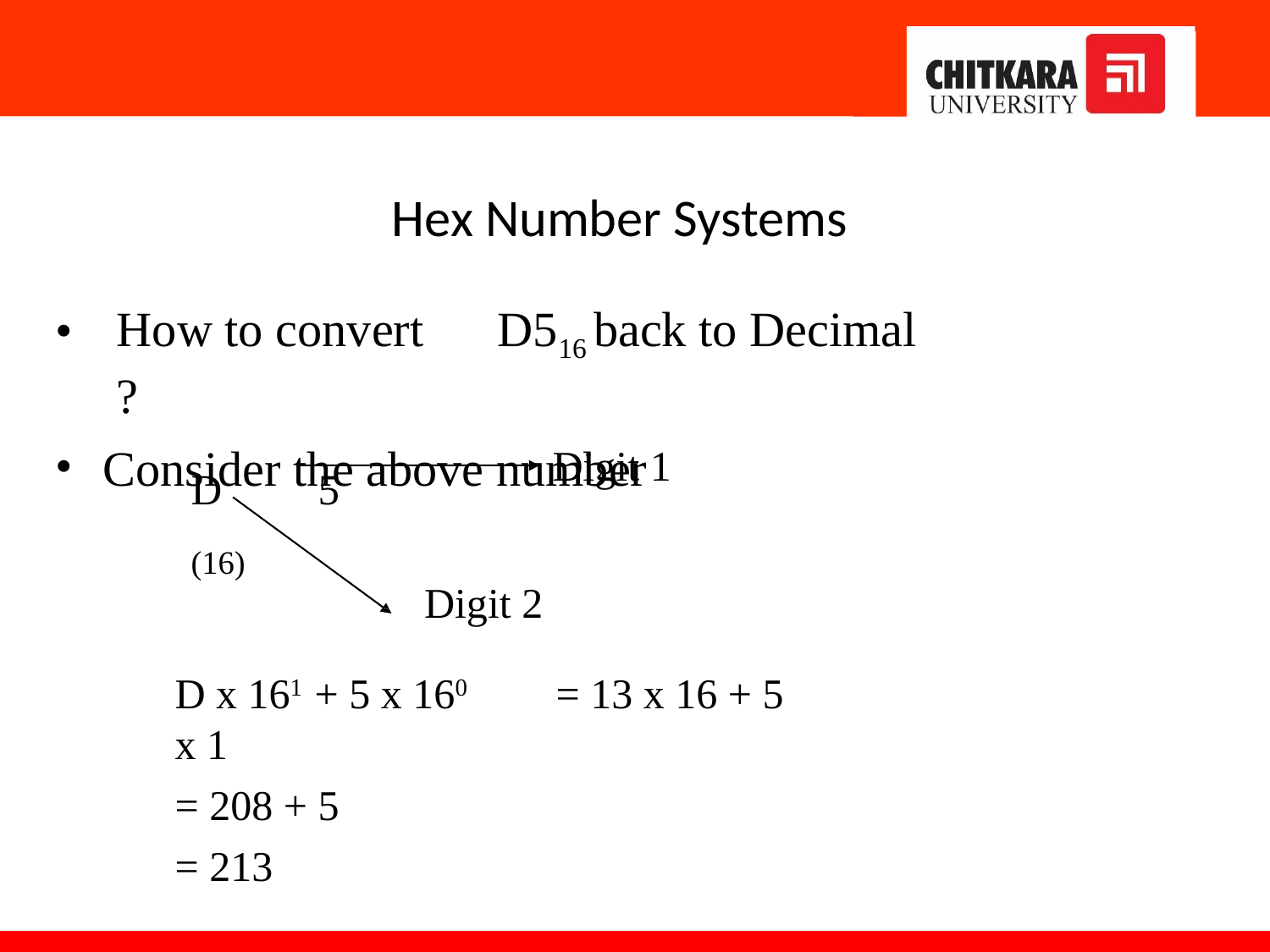

# Hex Number Systems
How to convert	D516 back to Decimal ?
Consider the above number
Digit 1
D	5 (16)

Digit 2
D x 161  + 5 x 160	= 13 x 16 + 5 x 1
= 208 + 5
= 213